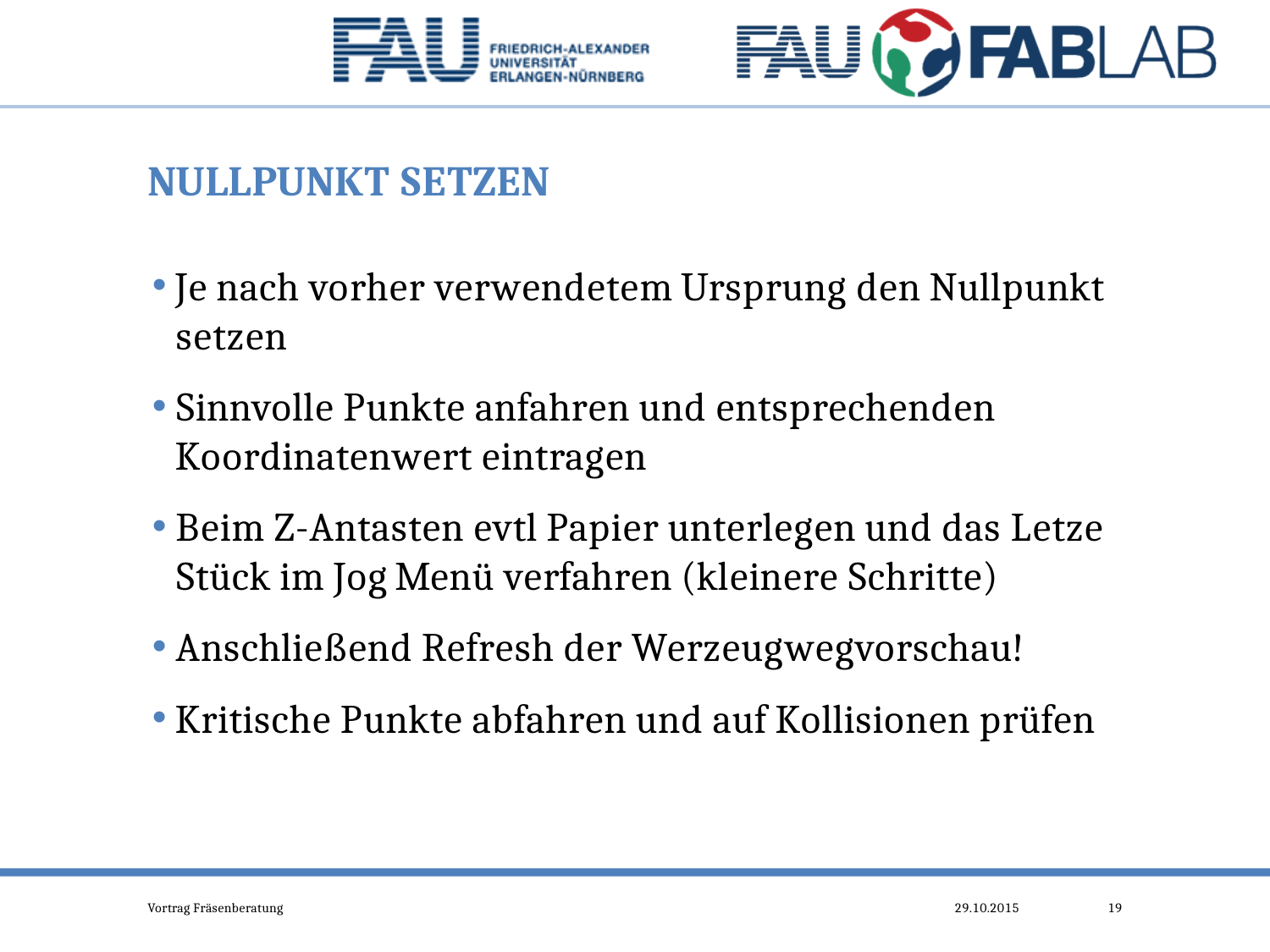

# Nullpunkt setzen
Je nach vorher verwendetem Ursprung den Nullpunkt setzen
Sinnvolle Punkte anfahren und entsprechenden Koordinatenwert eintragen
Beim Z-Antasten evtl Papier unterlegen und das Letze Stück im Jog Menü verfahren (kleinere Schritte)
Anschließend Refresh der Werzeugwegvorschau!
Kritische Punkte abfahren und auf Kollisionen prüfen

Vortrag Fräsenberatung
29.10.2015
19